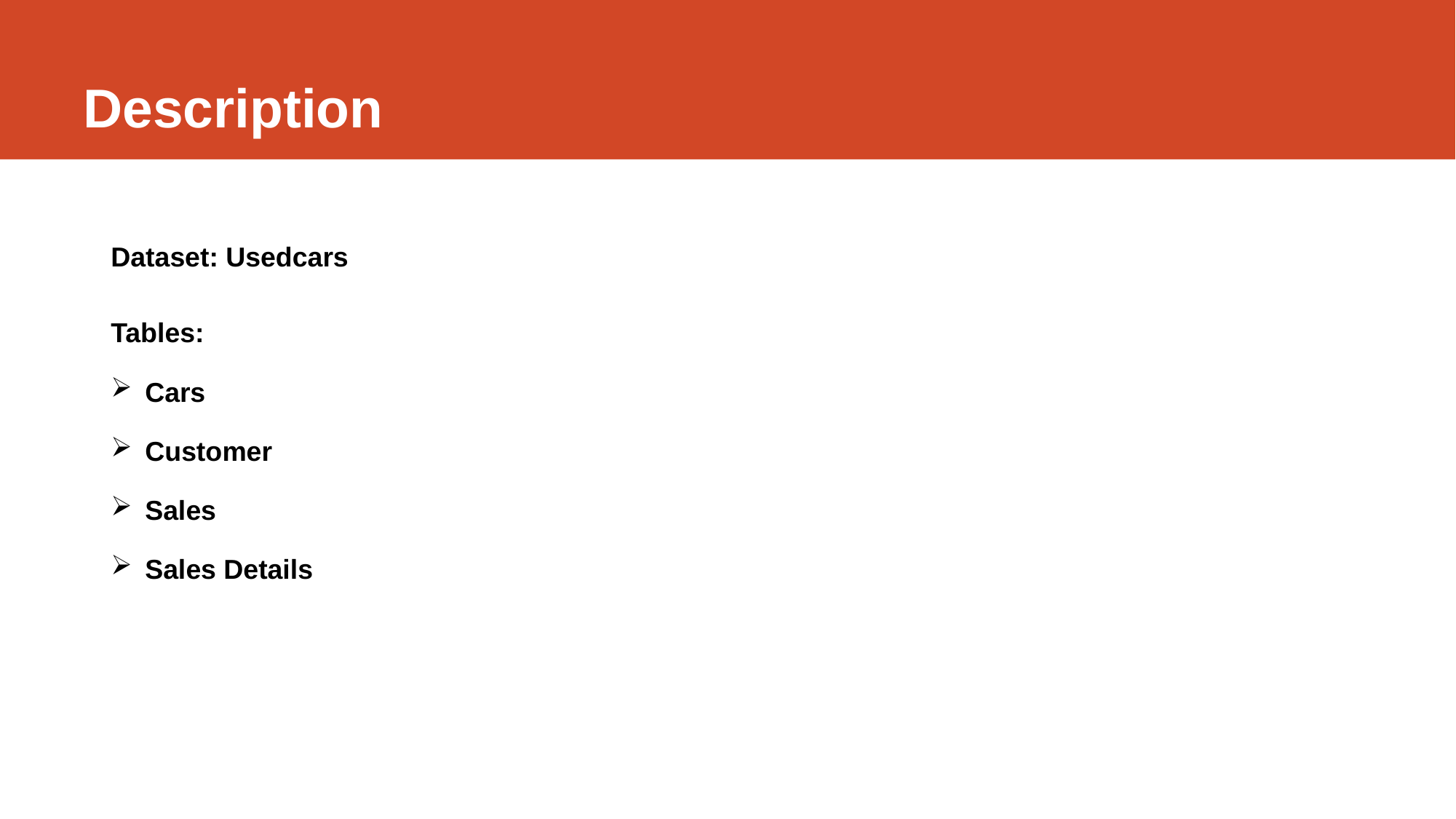

# Description
Dataset: Usedcars
Tables:
Cars
Customer
Sales
Sales Details